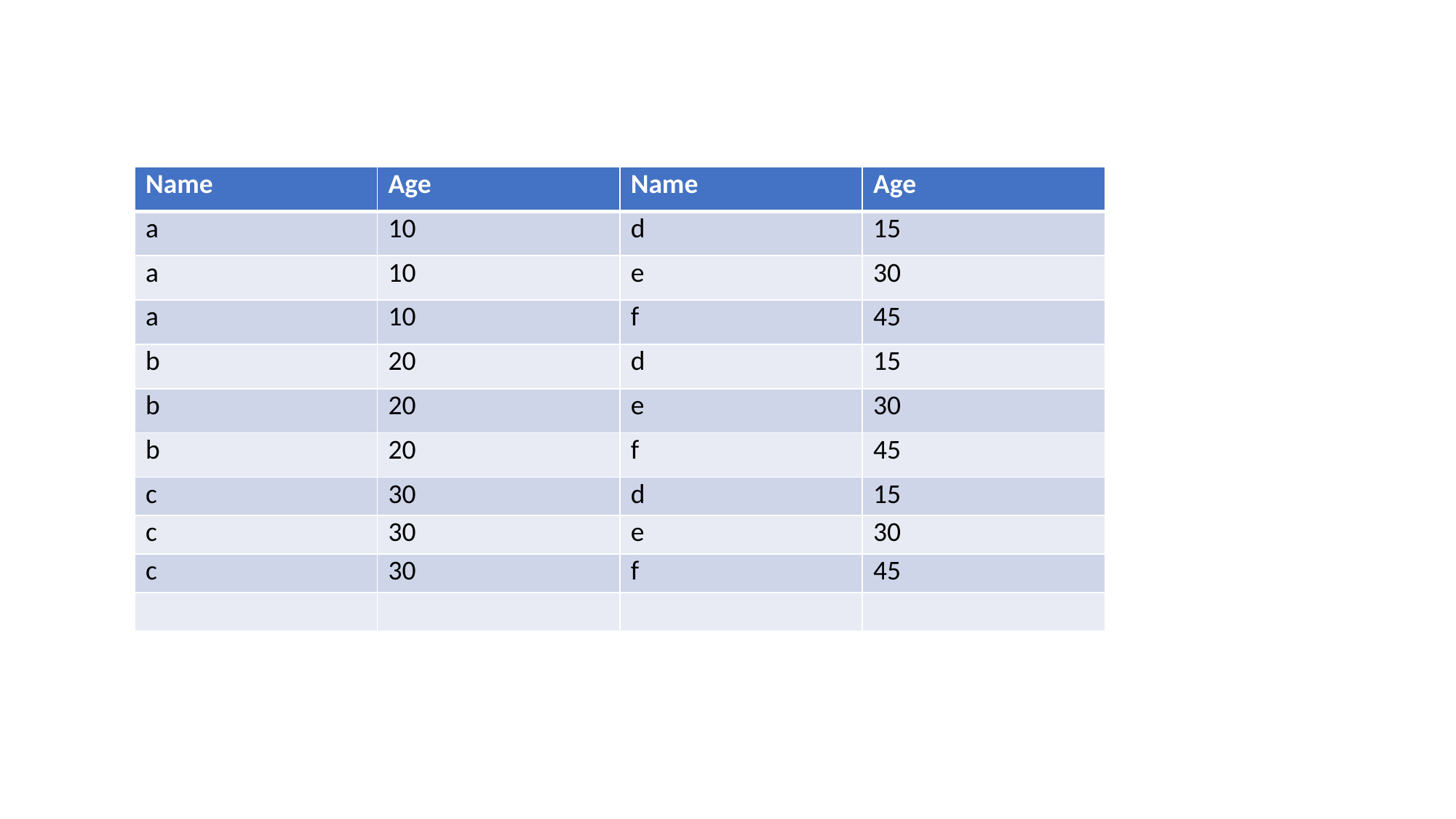

| Name | Age | Name | Age |
| --- | --- | --- | --- |
| a | 10 | d | 15 |
| a | 10 | e | 30 |
| a | 10 | f | 45 |
| b | 20 | d | 15 |
| b | 20 | e | 30 |
| b | 20 | f | 45 |
| c | 30 | d | 15 |
| c | 30 | e | 30 |
| c | 30 | f | 45 |
|  |  |  |  |